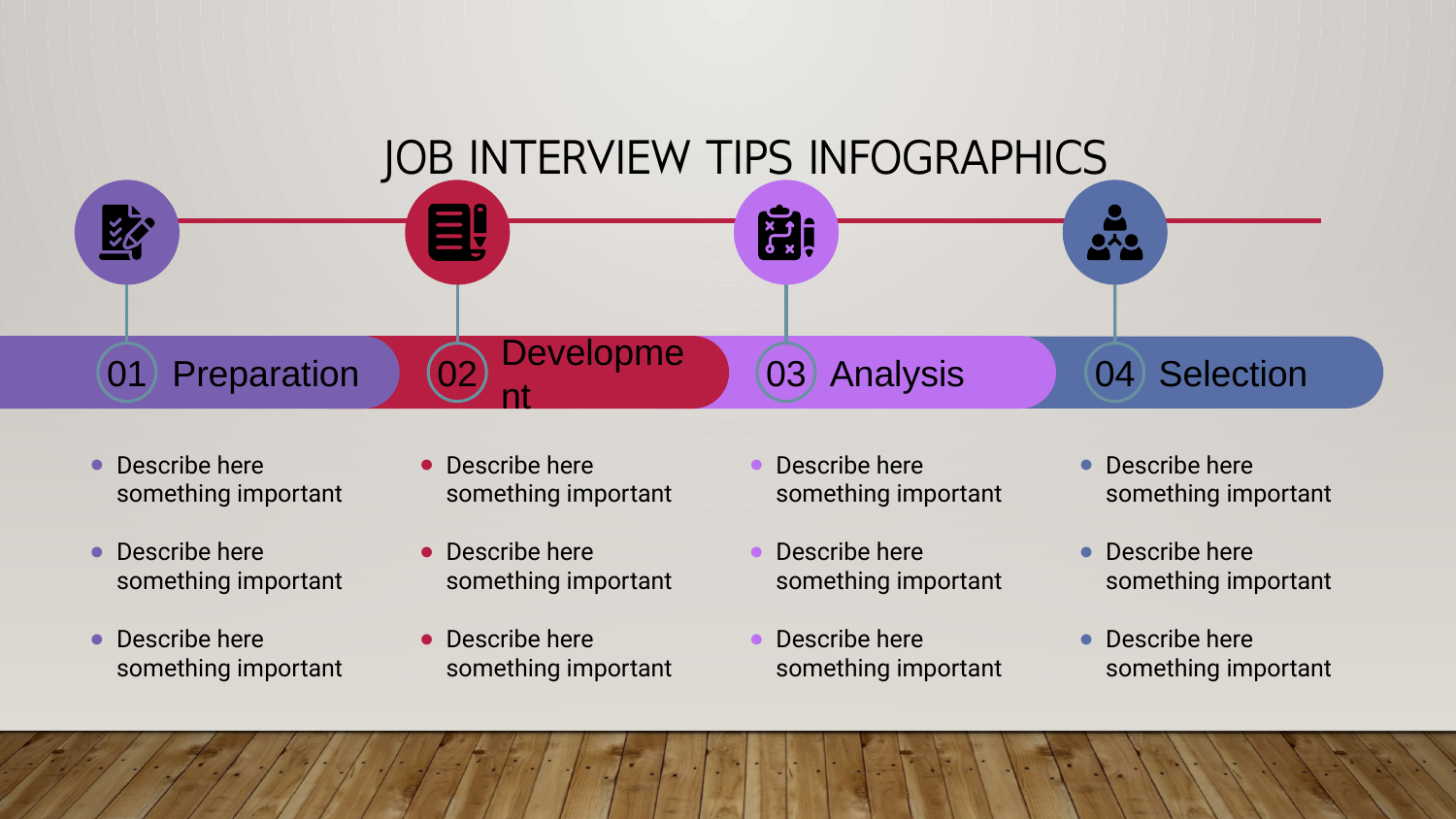

# Job interview tips infographics

Preparation
Describe here something important

Describe here something important

Describe here something important
Development
Describe here something important

Describe here something important

Describe here something important
Analysis
Describe here something important

Describe here something important

Describe here something important
Selection
Describe here something important

Describe here something important

Describe here something important
01
02
03
04